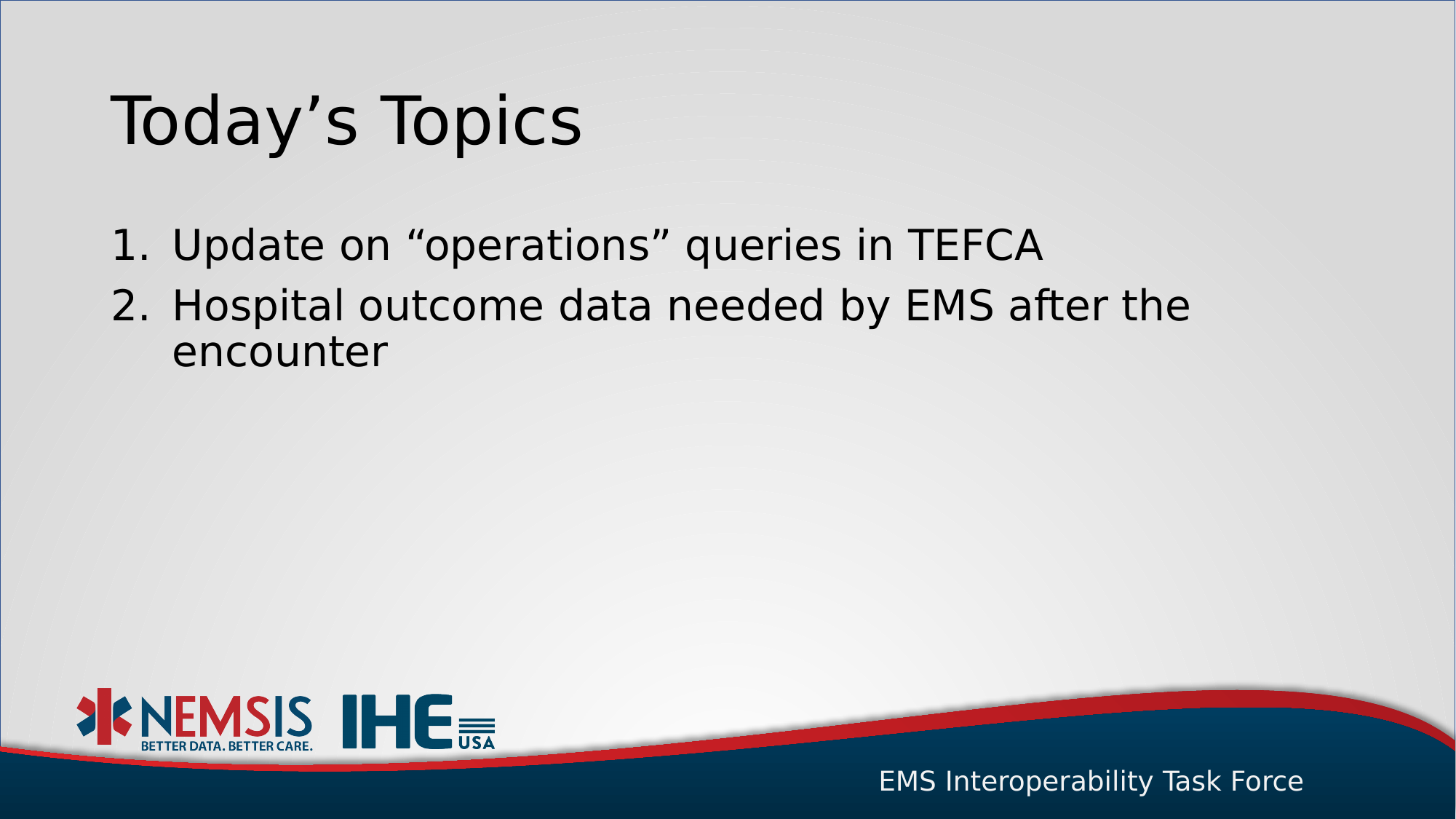

# Today’s Topics
Update on “operations” queries in TEFCA
Hospital outcome data needed by EMS after the encounter